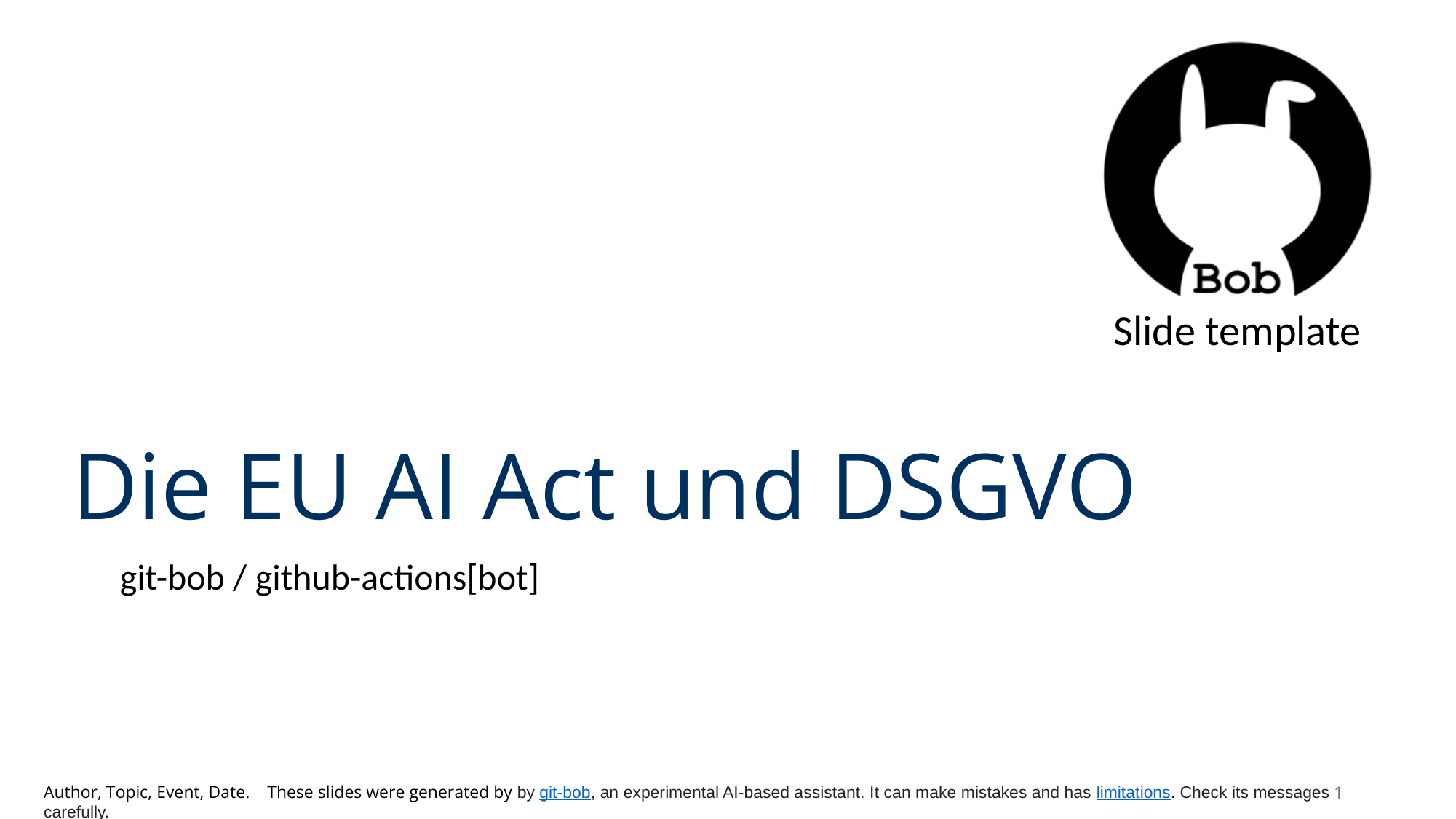

# Die EU AI Act und DSGVO
git-bob / github-actions[bot]